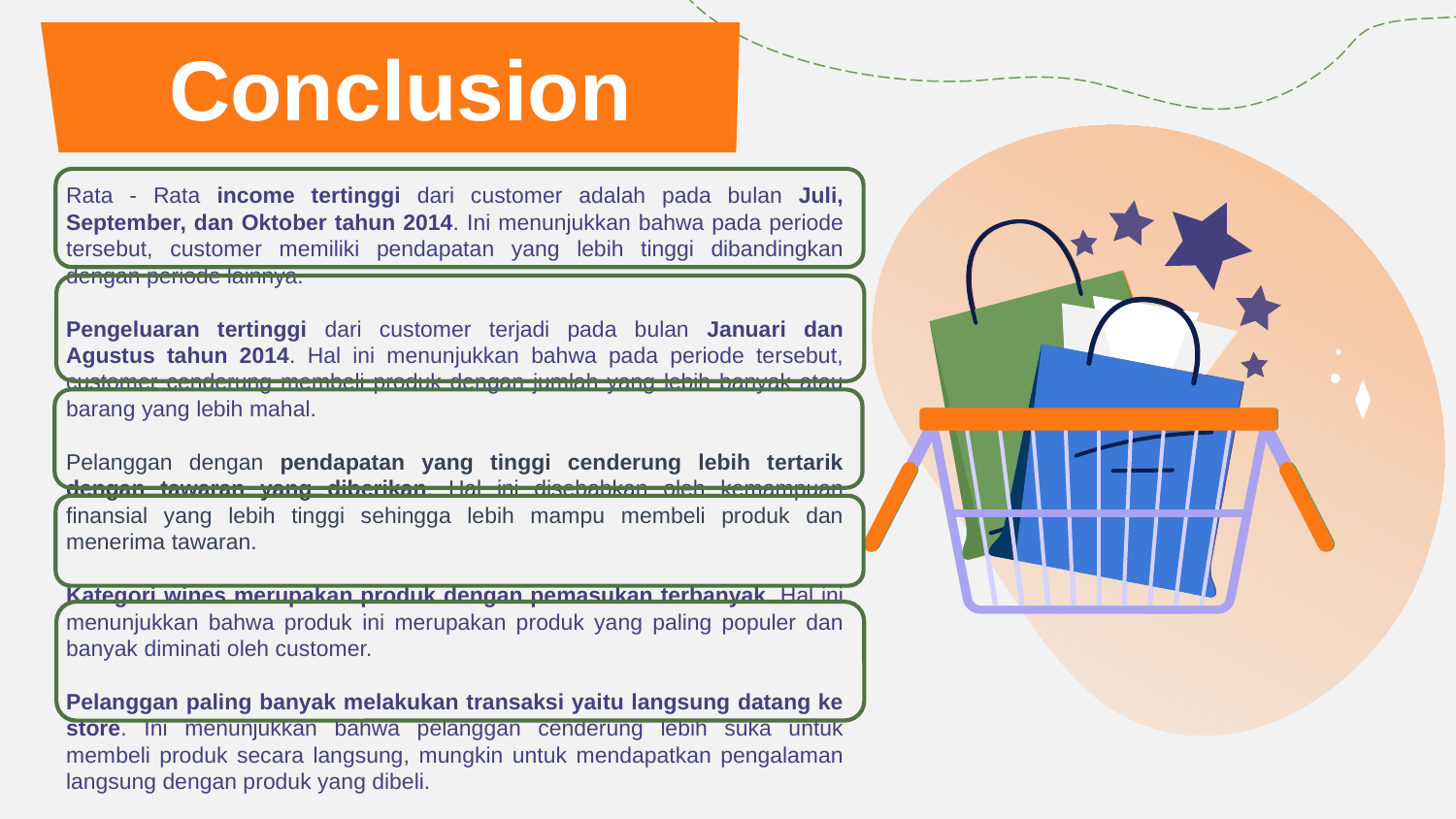

# Conclusion

Rata - Rata income tertinggi dari customer adalah pada bulan Juli, September, dan Oktober tahun 2014. Ini menunjukkan bahwa pada periode tersebut, customer memiliki pendapatan yang lebih tinggi dibandingkan dengan periode lainnya.

Pengeluaran tertinggi dari customer terjadi pada bulan Januari dan Agustus tahun 2014. Hal ini menunjukkan bahwa pada periode tersebut, customer cenderung membeli produk dengan jumlah yang lebih banyak atau barang yang lebih mahal.

Pelanggan dengan pendapatan yang tinggi cenderung lebih tertarik dengan tawaran yang diberikan. Hal ini disebabkan oleh kemampuan finansial yang lebih tinggi sehingga lebih mampu membeli produk dan menerima tawaran.

Kategori wines merupakan produk dengan pemasukan terbanyak. Hal ini menunjukkan bahwa produk ini merupakan produk yang paling populer dan banyak diminati oleh customer.

Pelanggan paling banyak melakukan transaksi yaitu langsung datang ke store. Ini menunjukkan bahwa pelanggan cenderung lebih suka untuk membeli produk secara langsung, mungkin untuk mendapatkan pengalaman langsung dengan produk yang dibeli.